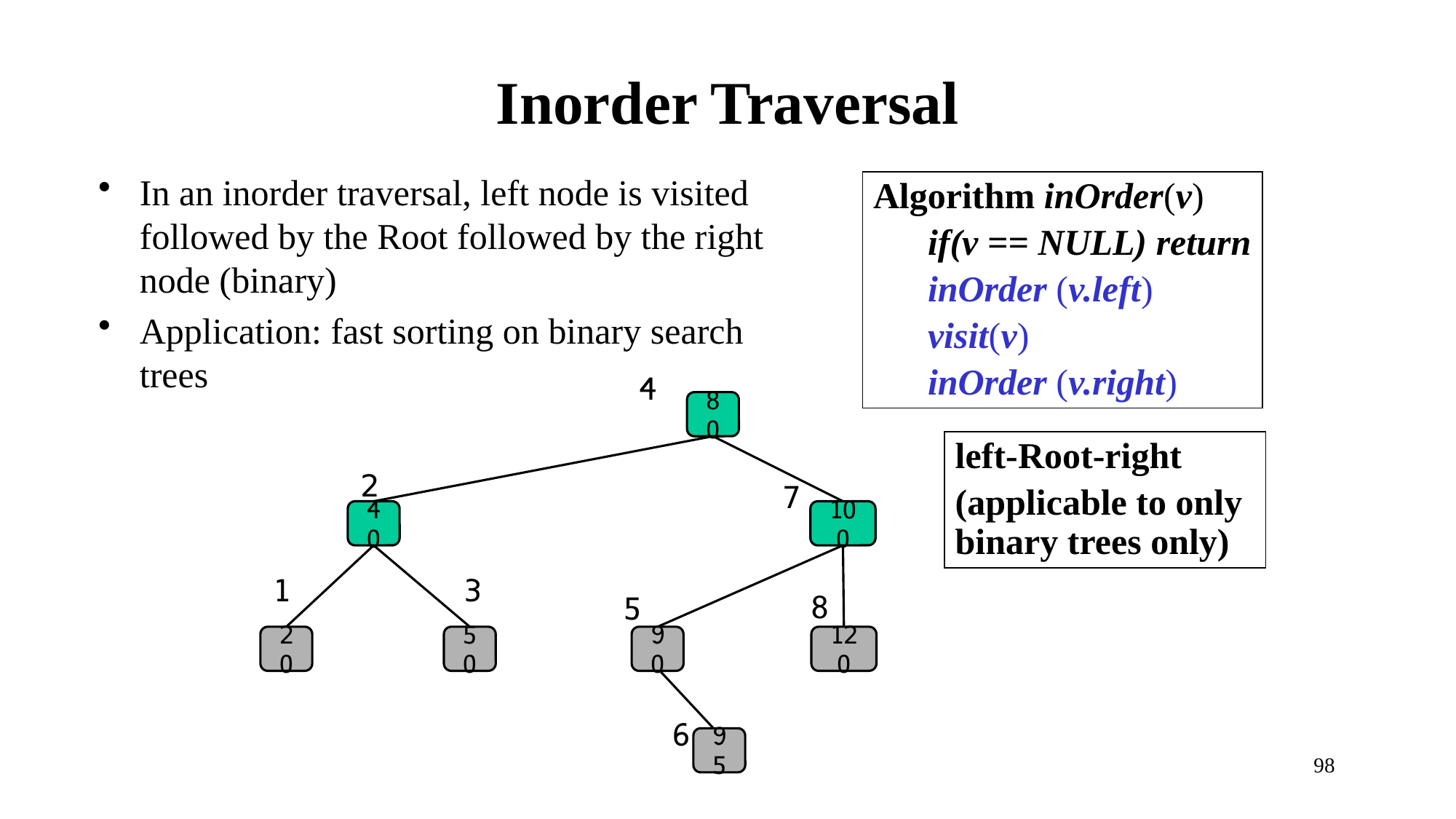

# Inorder Traversal
In an inorder traversal, left node is visited followed by the Root followed by the right node (binary)
Application: fast sorting on binary search trees
Algorithm inOrder(v)
if(v == NULL) return
inOrder (v.left)
visit(v)
inOrder (v.right)
4
80
left-Root-right
(applicable to only binary trees only)
2
7
40
100
1
3
8
5
20
50
90
120
6
95
98